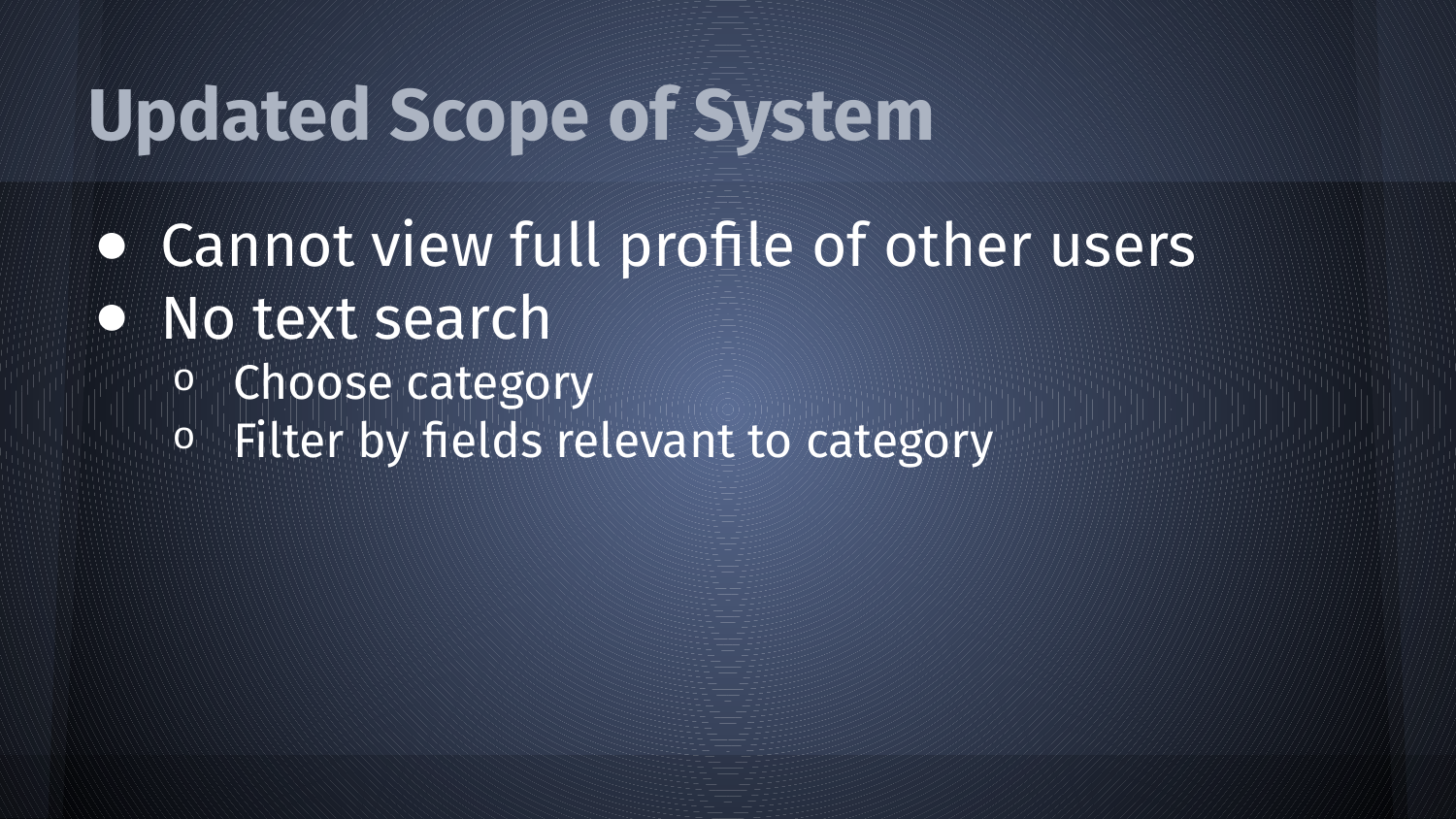

# Updated Scope of System
Cannot view full profile of other users
No text search
Choose category
Filter by fields relevant to category